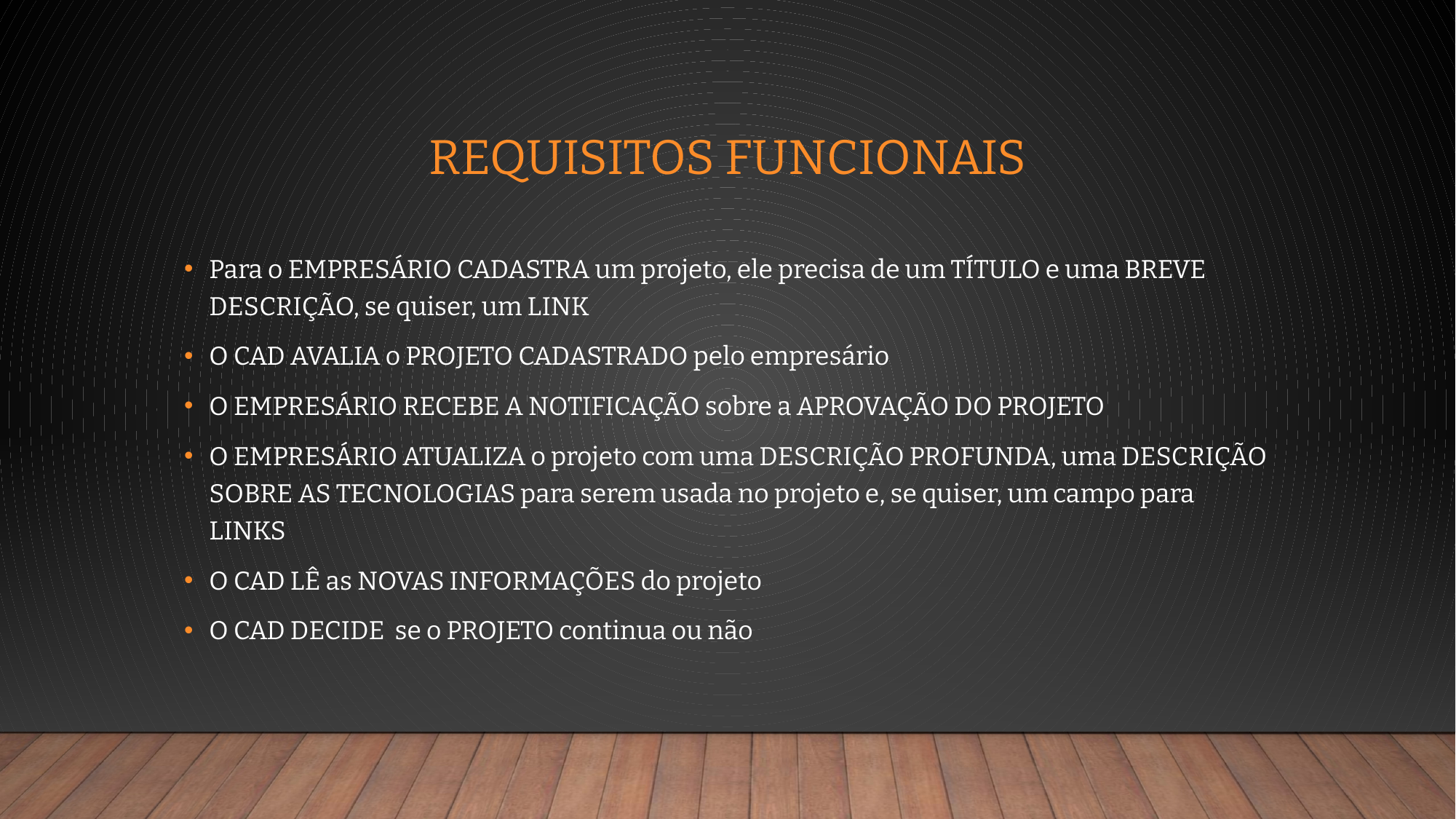

# Requisitos Funcionais
Para o EMPRESÁRIO CADASTRA um projeto, ele precisa de um TÍTULO e uma BREVE DESCRIÇÃO, se quiser, um LINK
O CAD AVALIA o PROJETO CADASTRADO pelo empresário
O EMPRESÁRIO RECEBE A NOTIFICAÇÃO sobre a APROVAÇÃO DO PROJETO
O EMPRESÁRIO ATUALIZA o projeto com uma DESCRIÇÃO PROFUNDA, uma DESCRIÇÃO SOBRE AS TECNOLOGIAS para serem usada no projeto e, se quiser, um campo para LINKS
O CAD LÊ as NOVAS INFORMAÇÕES do projeto
O CAD DECIDE  se o PROJETO continua ou não